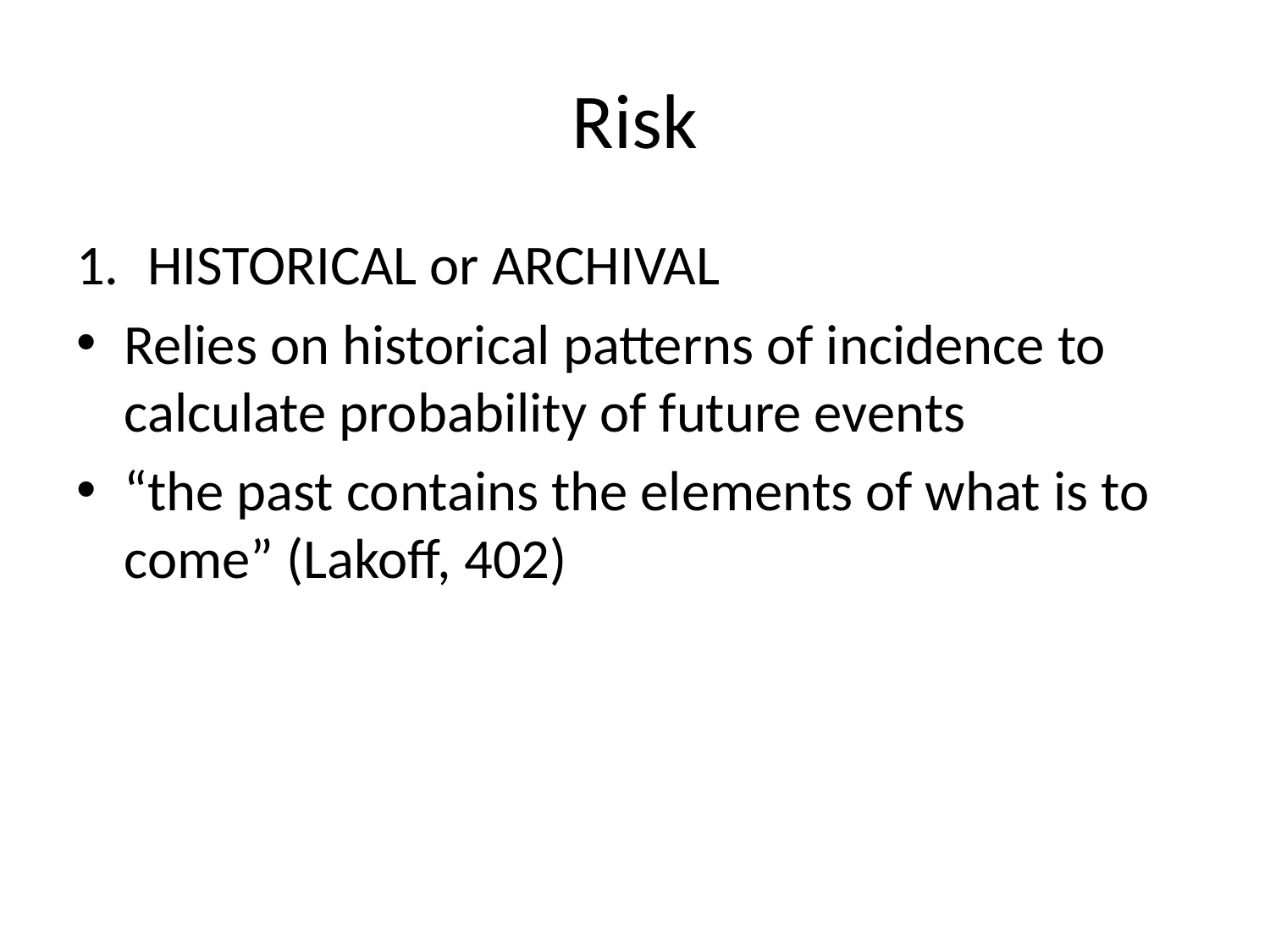

# Risk
HISTORICAL or ARCHIVAL
Relies on historical patterns of incidence to calculate probability of future events
“the past contains the elements of what is to come” (Lakoff, 402)